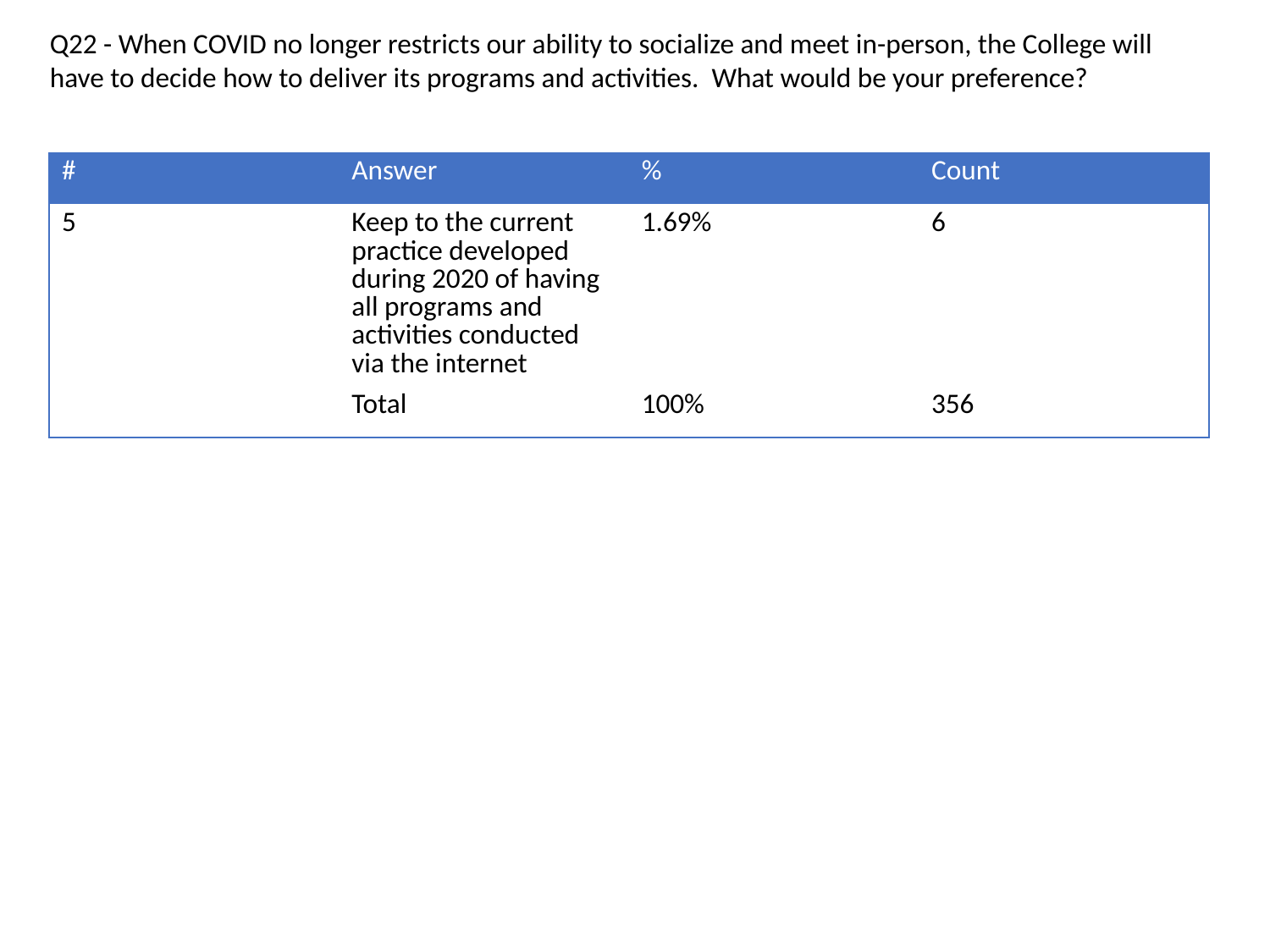

Q22 - When COVID no longer restricts our ability to socialize and meet in-person, the College will have to decide how to deliver its programs and activities.  What would be your preference?
| # | Answer | % | Count |
| --- | --- | --- | --- |
| 5 | Keep to the current practice developed during 2020 of having all programs and activities conducted via the internet | 1.69% | 6 |
|  | Total | 100% | 356 |